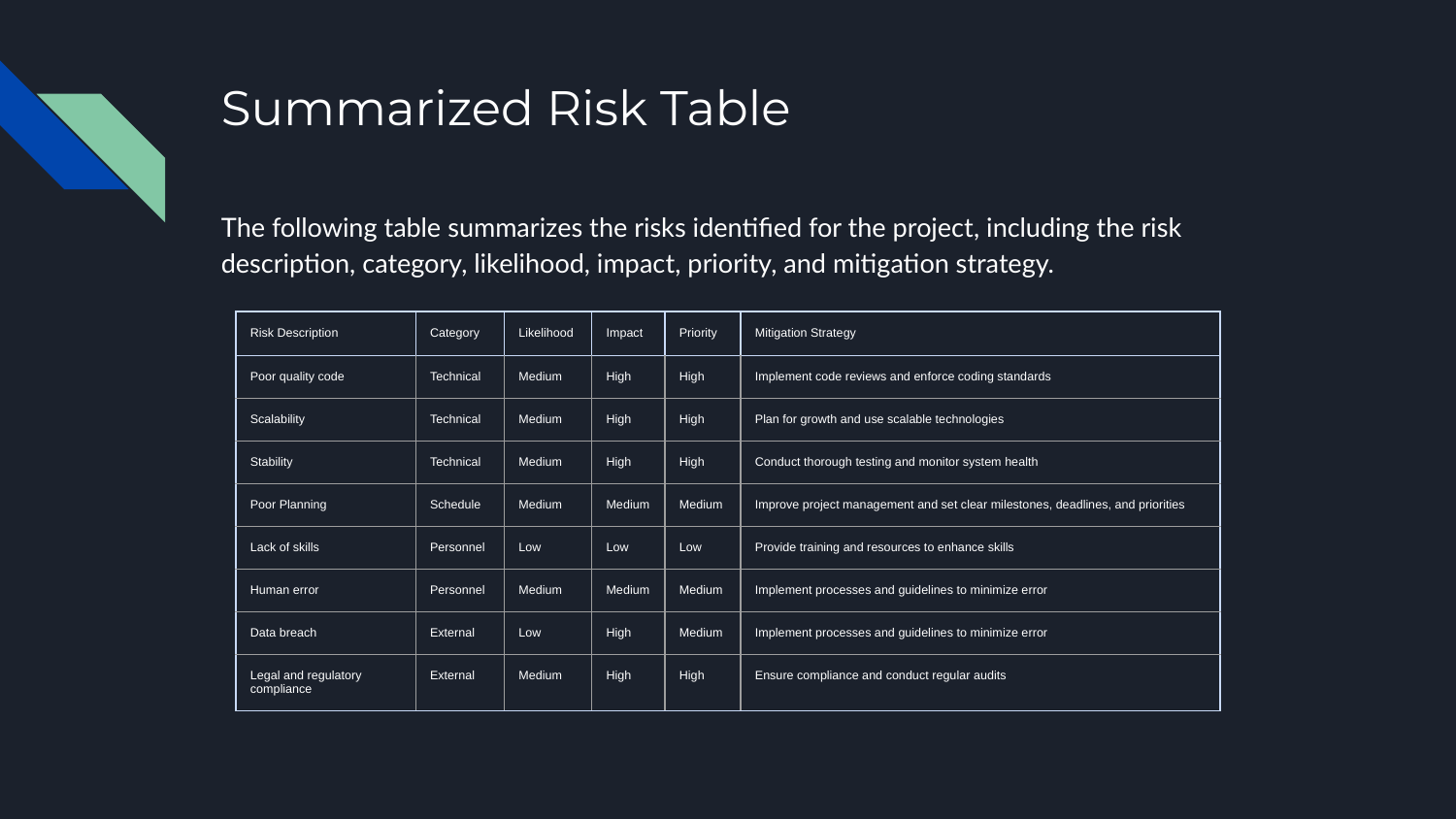

# Summarized Risk Table
The following table summarizes the risks identified for the project, including the risk description, category, likelihood, impact, priority, and mitigation strategy.

| Risk Description | Category | Likelihood | Impact | Priority | Mitigation Strategy |
| --- | --- | --- | --- | --- | --- |
| Poor quality code | Technical | Medium | High | High | Implement code reviews and enforce coding standards |
| Scalability | Technical | Medium | High | High | Plan for growth and use scalable technologies |
| Stability | Technical | Medium | High | High | Conduct thorough testing and monitor system health |
| Poor Planning | Schedule | Medium | Medium | Medium | Improve project management and set clear milestones, deadlines, and priorities |
| Lack of skills | Personnel | Low | Low | Low | Provide training and resources to enhance skills |
| Human error | Personnel | Medium | Medium | Medium | Implement processes and guidelines to minimize error |
| Data breach | External | Low | High | Medium | Implement processes and guidelines to minimize error |
| Legal and regulatory compliance | External | Medium | High | High | Ensure compliance and conduct regular audits |